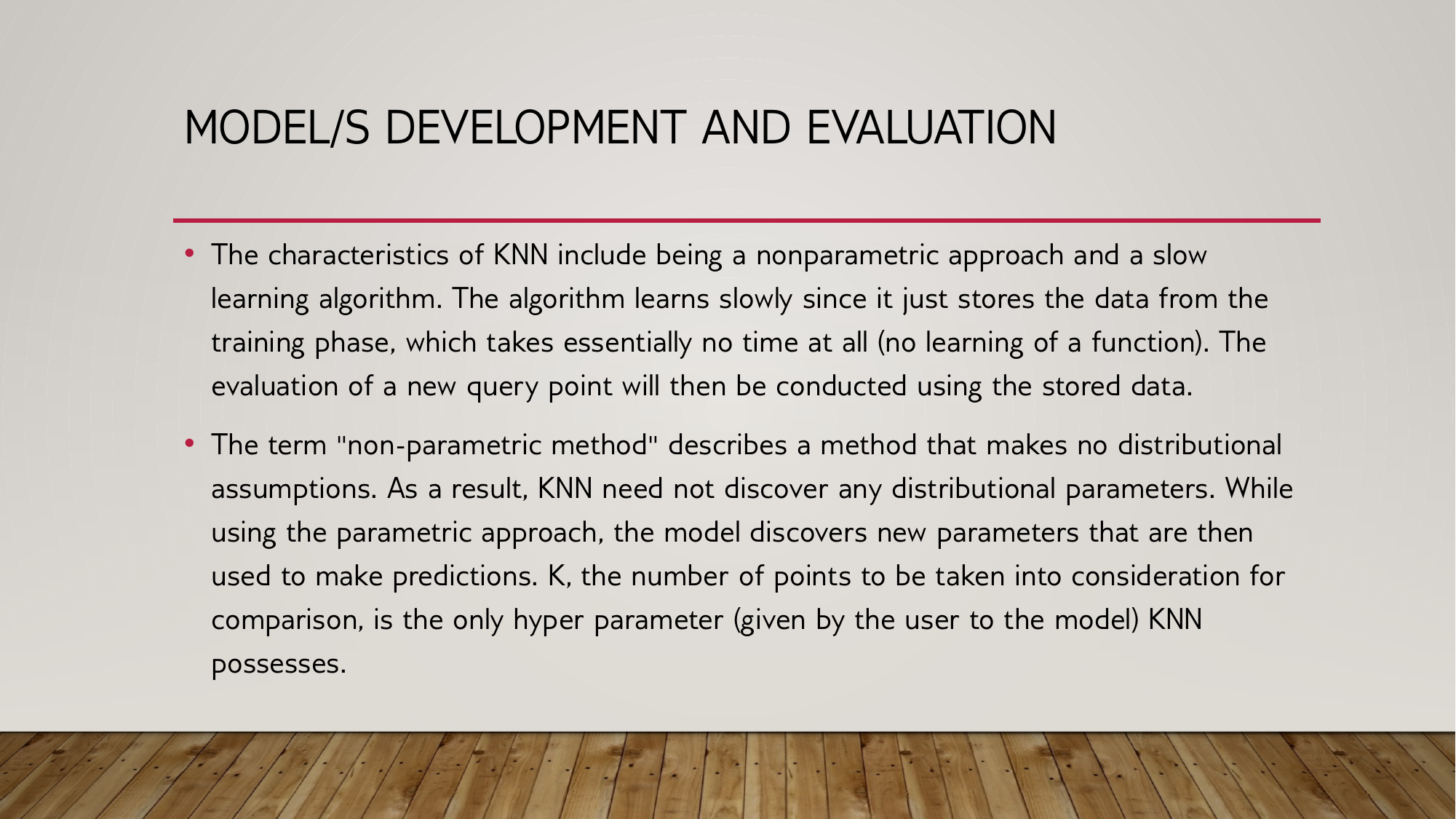

# Model/s Development and Evaluation
The characteristics of KNN include being a nonparametric approach and a slow learning algorithm. The algorithm learns slowly since it just stores the data from the training phase, which takes essentially no time at all (no learning of a function). The evaluation of a new query point will then be conducted using the stored data.
The term "non-parametric method" describes a method that makes no distributional assumptions. As a result, KNN need not discover any distributional parameters. While using the parametric approach, the model discovers new parameters that are then used to make predictions. K, the number of points to be taken into consideration for comparison, is the only hyper parameter (given by the user to the model) KNN possesses.